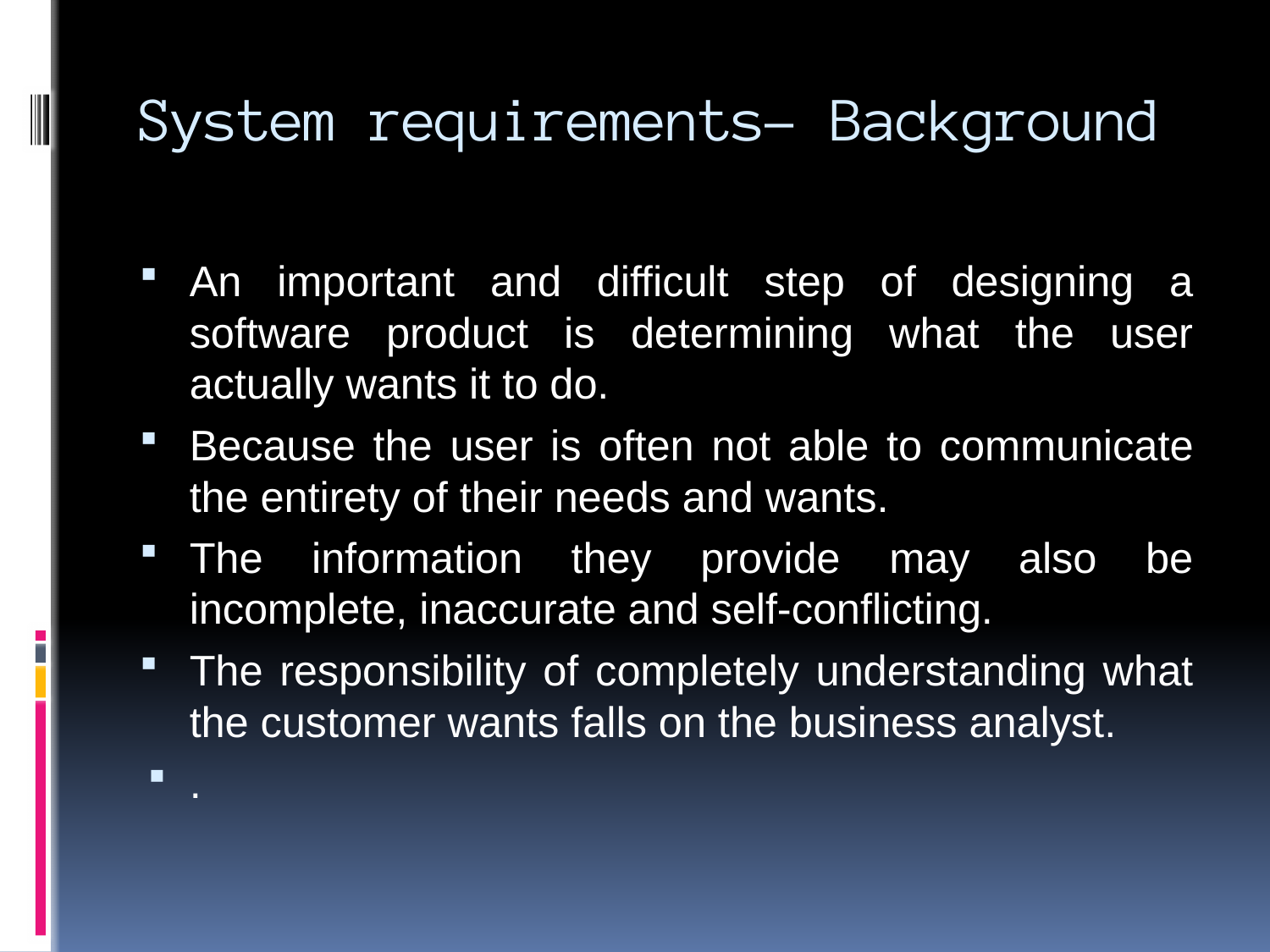

# System requirements- Background
An important and difficult step of designing a software product is determining what the user actually wants it to do.
Because the user is often not able to communicate the entirety of their needs and wants.
The information they provide may also be incomplete, inaccurate and self-conflicting.
The responsibility of completely understanding what the customer wants falls on the business analyst.
.